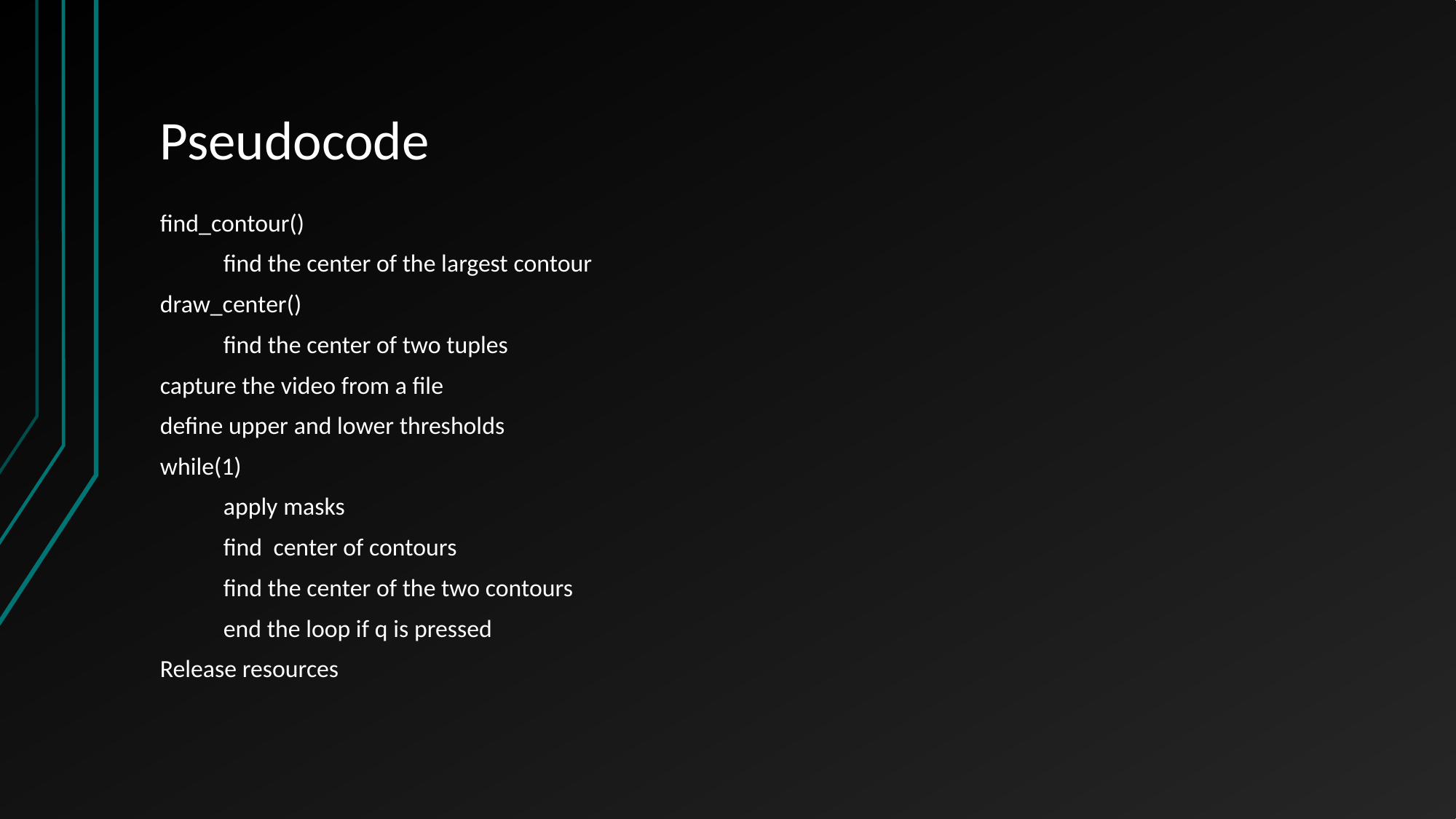

# Pseudocode
find_contour()
	find the center of the largest contour
draw_center()
	find the center of two tuples
capture the video from a file
define upper and lower thresholds
while(1)
	apply masks
	find  center of contours
	find the center of the two contours
	end the loop if q is pressed
Release resources